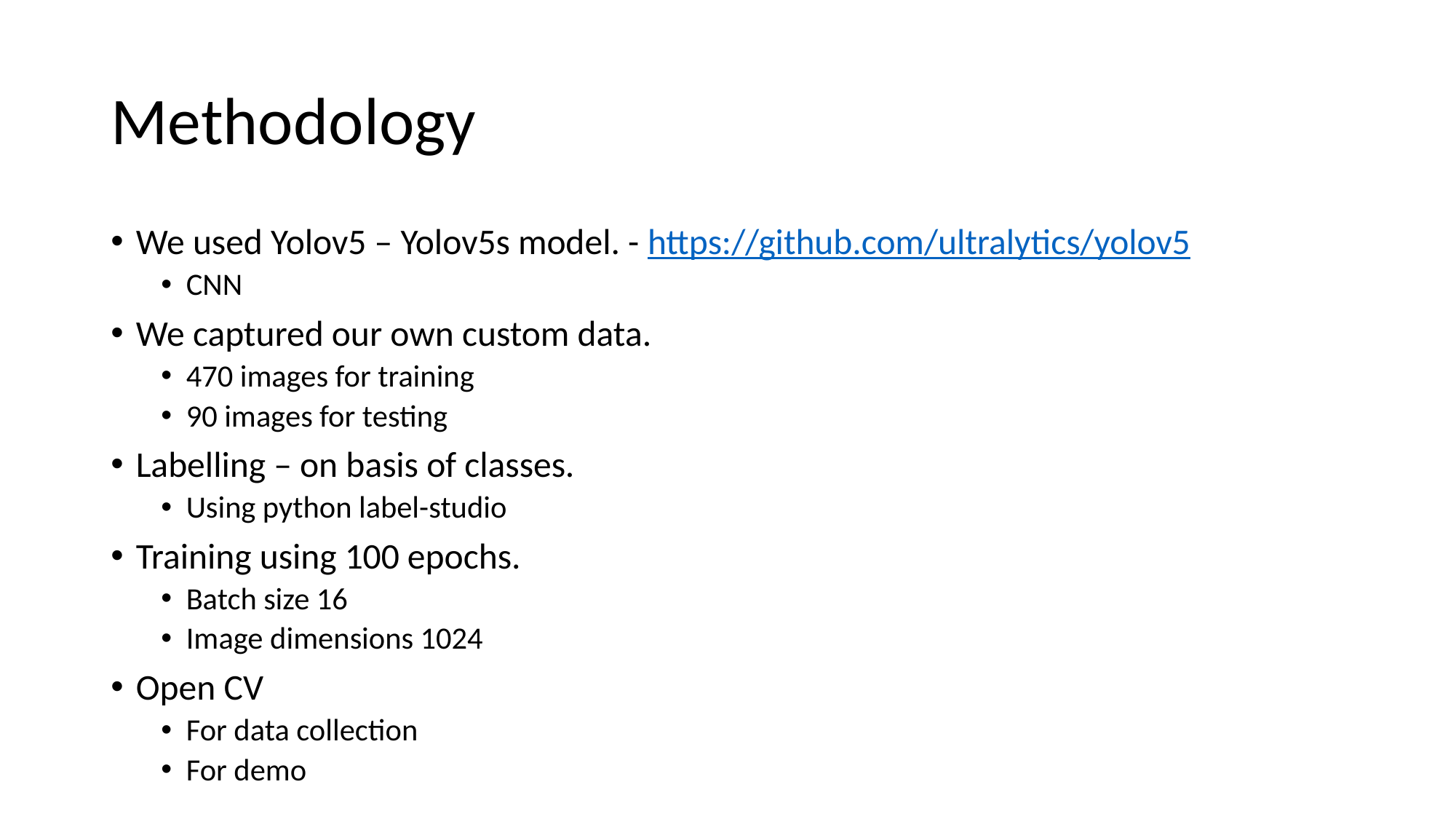

# Methodology
We used Yolov5 – Yolov5s model. - https://github.com/ultralytics/yolov5
CNN
We captured our own custom data.
470 images for training
90 images for testing
Labelling – on basis of classes.
Using python label-studio
Training using 100 epochs.
Batch size 16
Image dimensions 1024
Open CV
For data collection
For demo